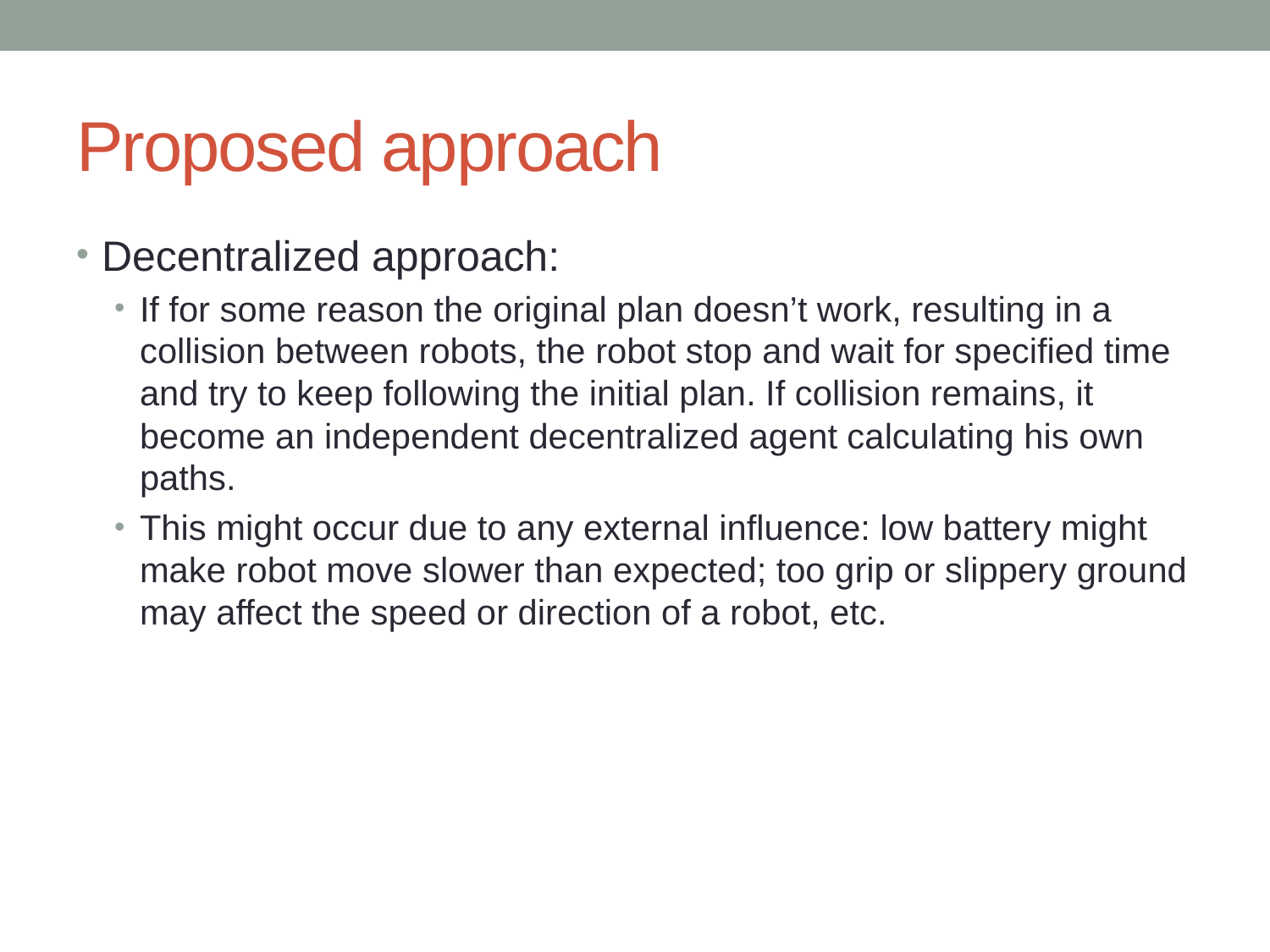

# Proposed approach
Decentralized approach:
If for some reason the original plan doesn’t work, resulting in a collision between robots, the robot stop and wait for specified time and try to keep following the initial plan. If collision remains, it become an independent decentralized agent calculating his own paths.
This might occur due to any external influence: low battery might make robot move slower than expected; too grip or slippery ground may affect the speed or direction of a robot, etc.